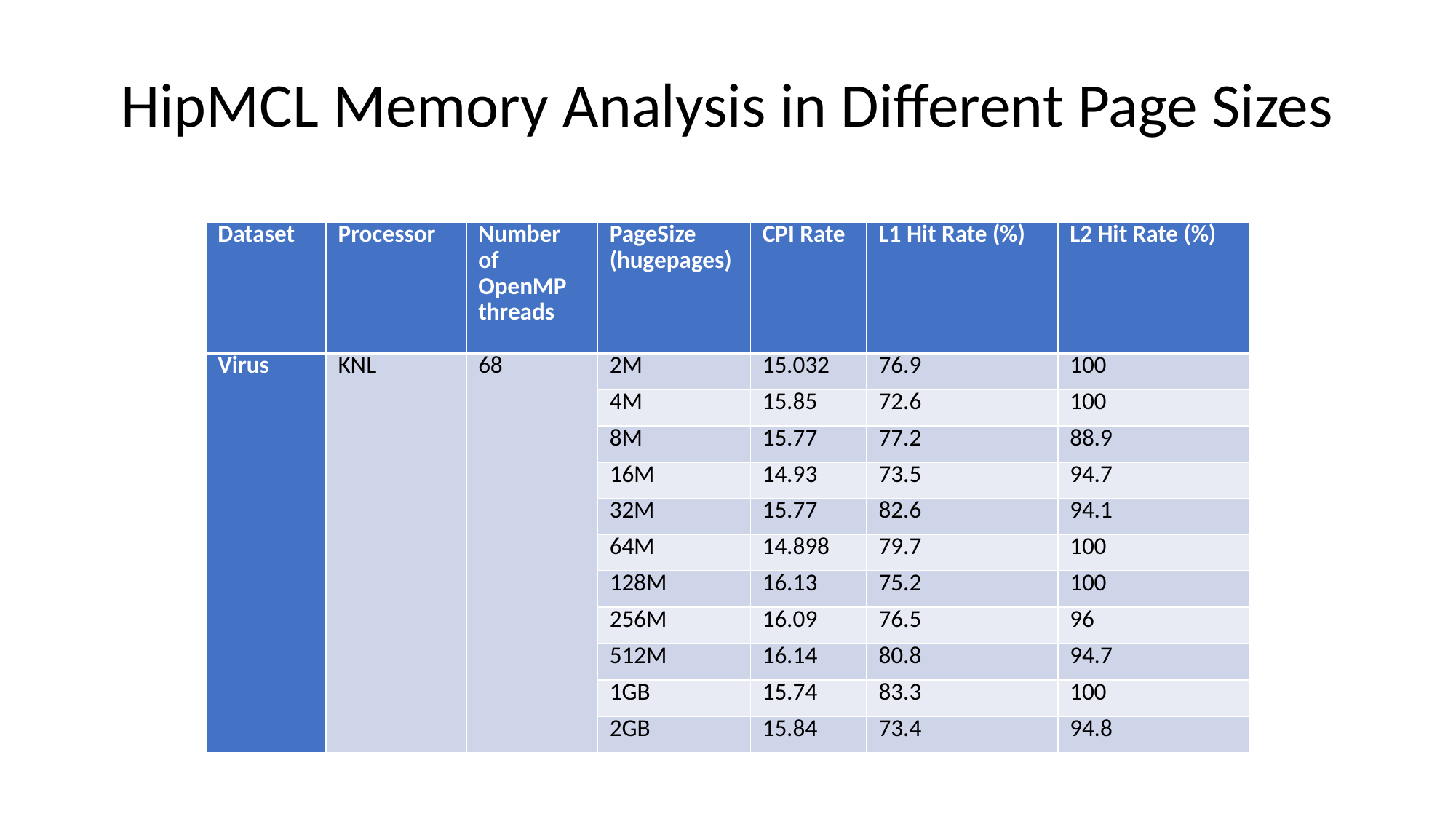

# HipMCL Memory Analysis in Different Page Sizes
| Dataset | Processor | Number of OpenMP threads | PageSize (hugepages) | CPI Rate | L1 Hit Rate (%) | L2 Hit Rate (%) |
| --- | --- | --- | --- | --- | --- | --- |
| Virus | KNL | 68 | 2M | 15.032 | 76.9 | 100 |
|  |  |  | 4M | 15.85 | 72.6 | 100 |
|  |  |  | 8M | 15.77 | 77.2 | 88.9 |
|  |  |  | 16M | 14.93 | 73.5 | 94.7 |
|  |  |  | 32M | 15.77 | 82.6 | 94.1 |
|  |  |  | 64M | 14.898 | 79.7 | 100 |
|  |  |  | 128M | 16.13 | 75.2 | 100 |
|  |  |  | 256M | 16.09 | 76.5 | 96 |
|  |  |  | 512M | 16.14 | 80.8 | 94.7 |
|  |  |  | 1GB | 15.74 | 83.3 | 100 |
|  |  |  | 2GB | 15.84 | 73.4 | 94.8 |